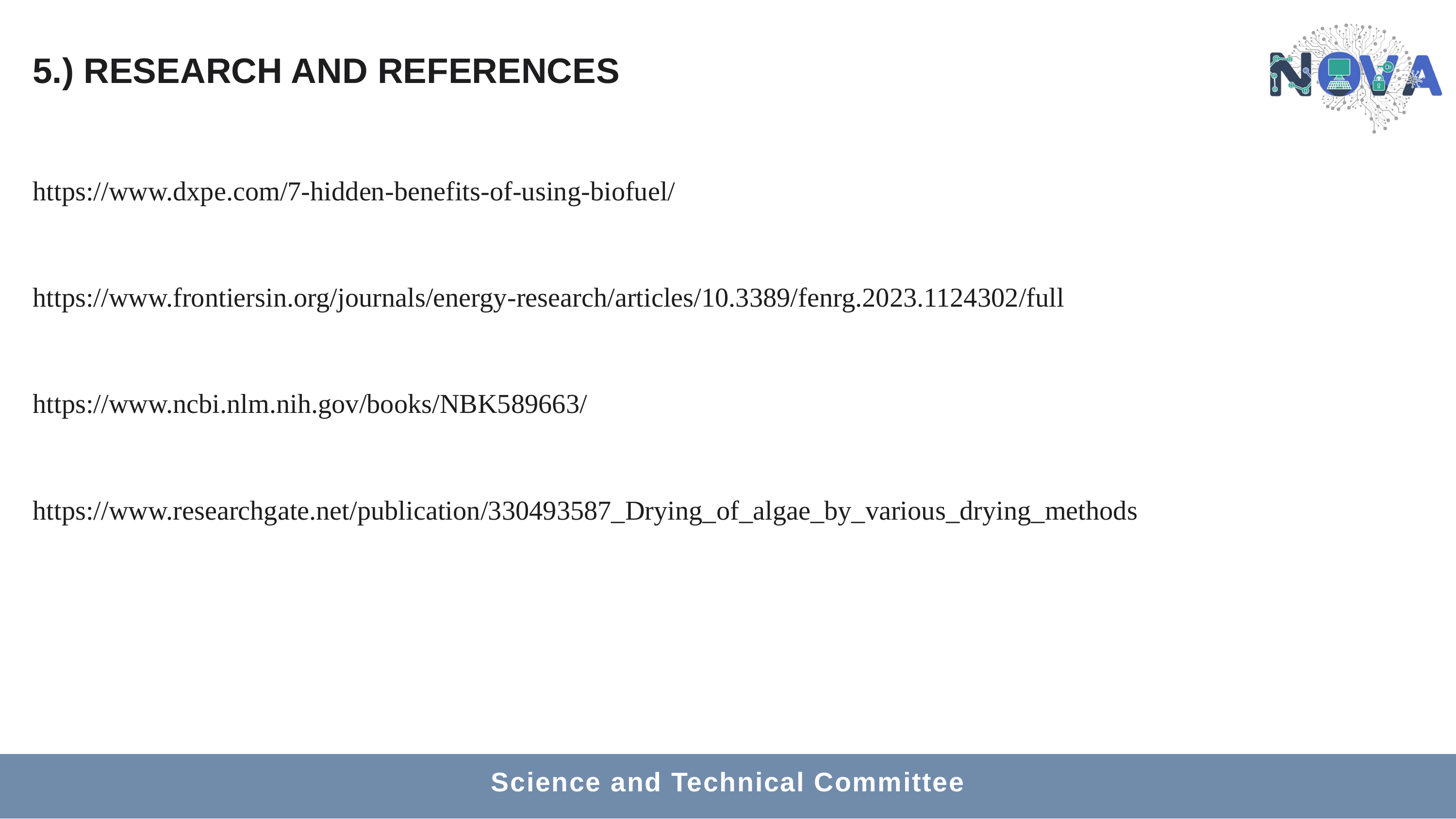

5.) RESEARCH AND REFERENCES
https://www.dxpe.com/7-hidden-benefits-of-using-biofuel/

https://www.frontiersin.org/journals/energy-research/articles/10.3389/fenrg.2023.1124302/full

https://www.ncbi.nlm.nih.gov/books/NBK589663/

https://www.researchgate.net/publication/330493587_Drying_of_algae_by_various_drying_methods

Science and Technical Committee